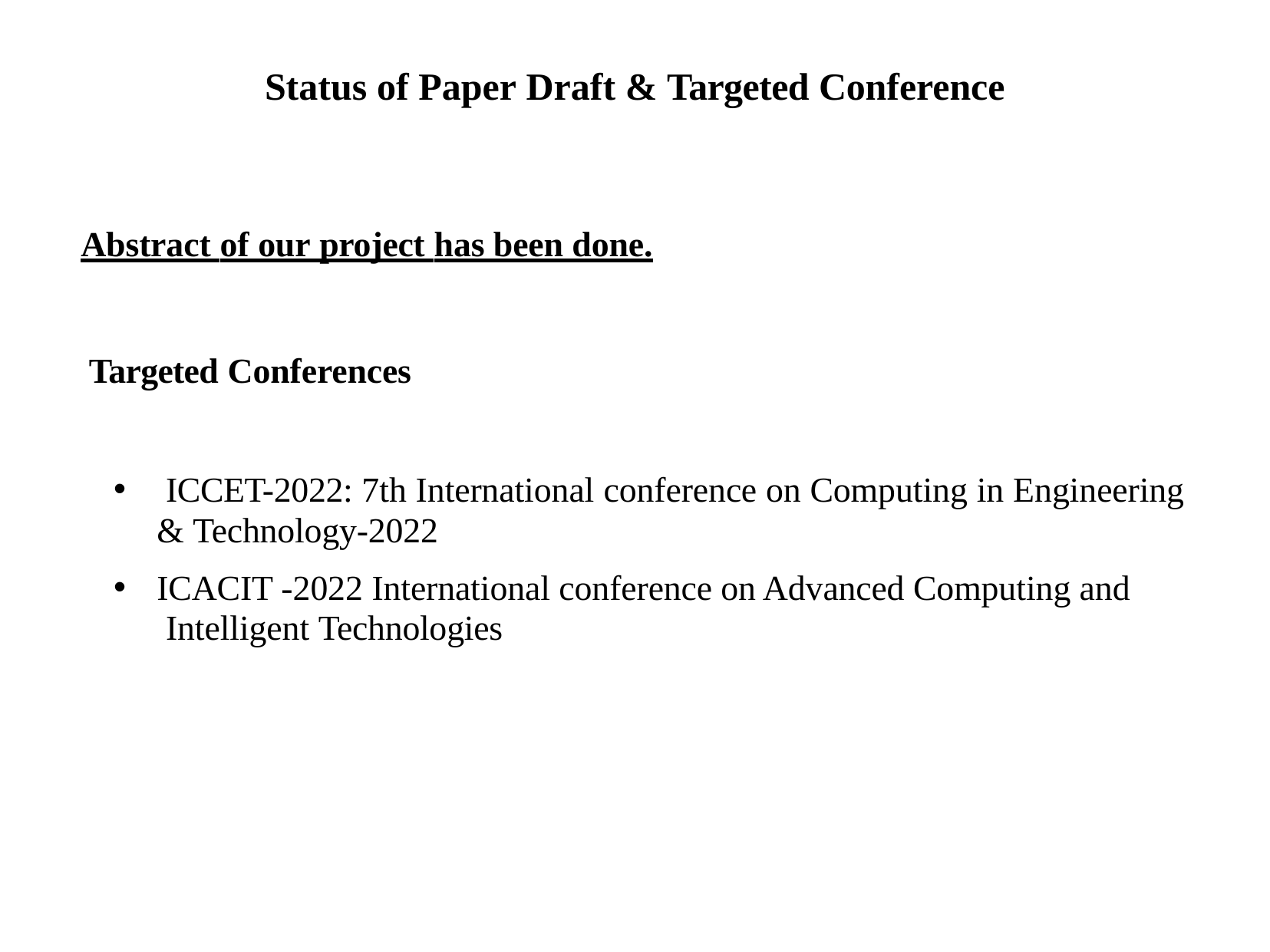

# Status of Paper Draft & Targeted Conference
Abstract of our project has been done.

Targeted Conferences

ICCET-2022: 7th International conference on Computing in Engineering
& Technology-2022
ICACIT -2022 International conference on Advanced Computing and  Intelligent Technologies